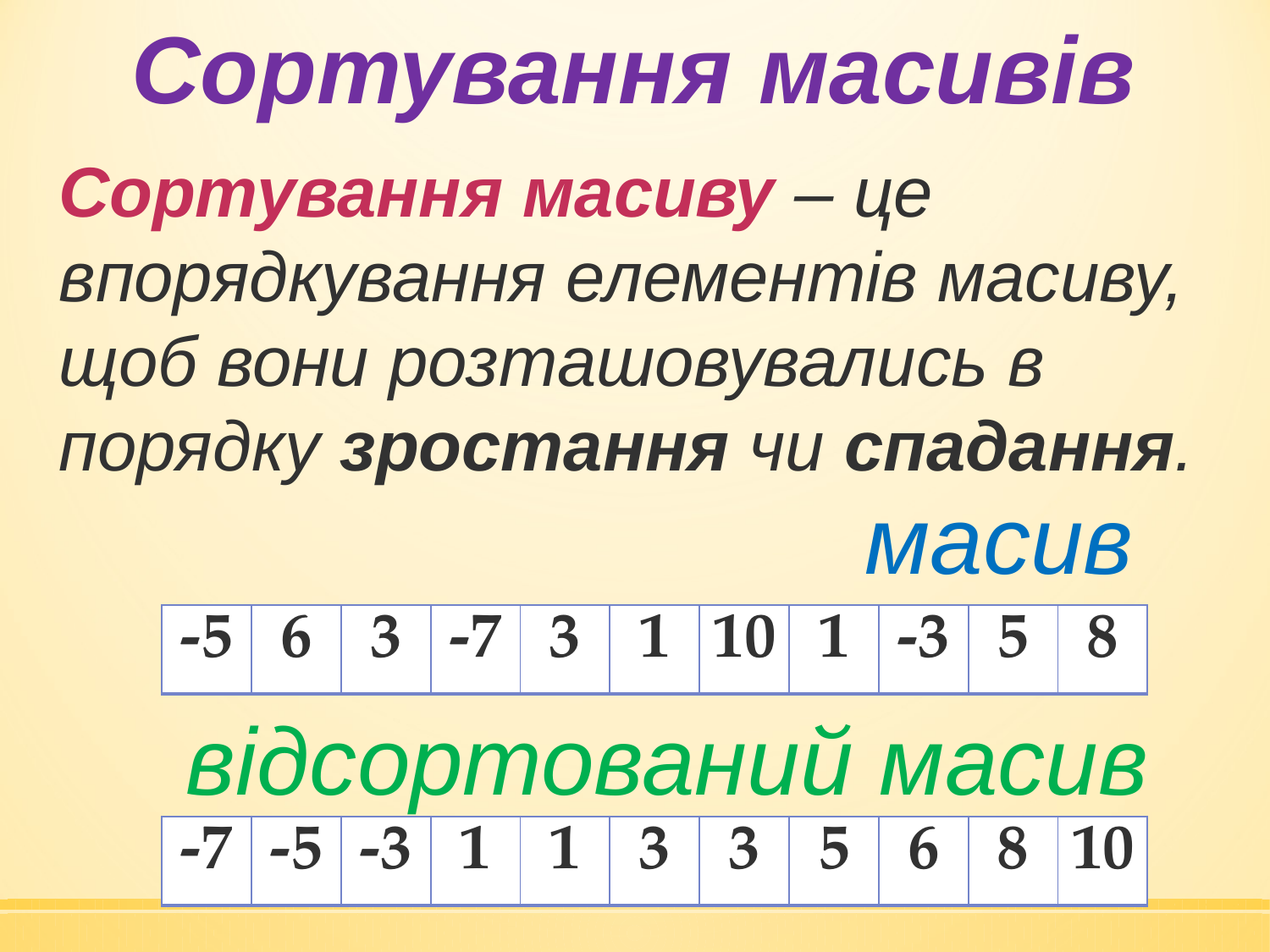

Сортування масивів
Сортування масиву – це впорядкування елементів масиву, щоб вони розташовувались в порядку зростання чи спадання.
масив
| -5 | 6 | 3 | -7 | 3 | 1 | 10 | 1 | -3 | 5 | 8 |
| --- | --- | --- | --- | --- | --- | --- | --- | --- | --- | --- |
відсортований масив
| -7 | -5 | -3 | 1 | 1 | 3 | 3 | 5 | 6 | 8 | 10 |
| --- | --- | --- | --- | --- | --- | --- | --- | --- | --- | --- |